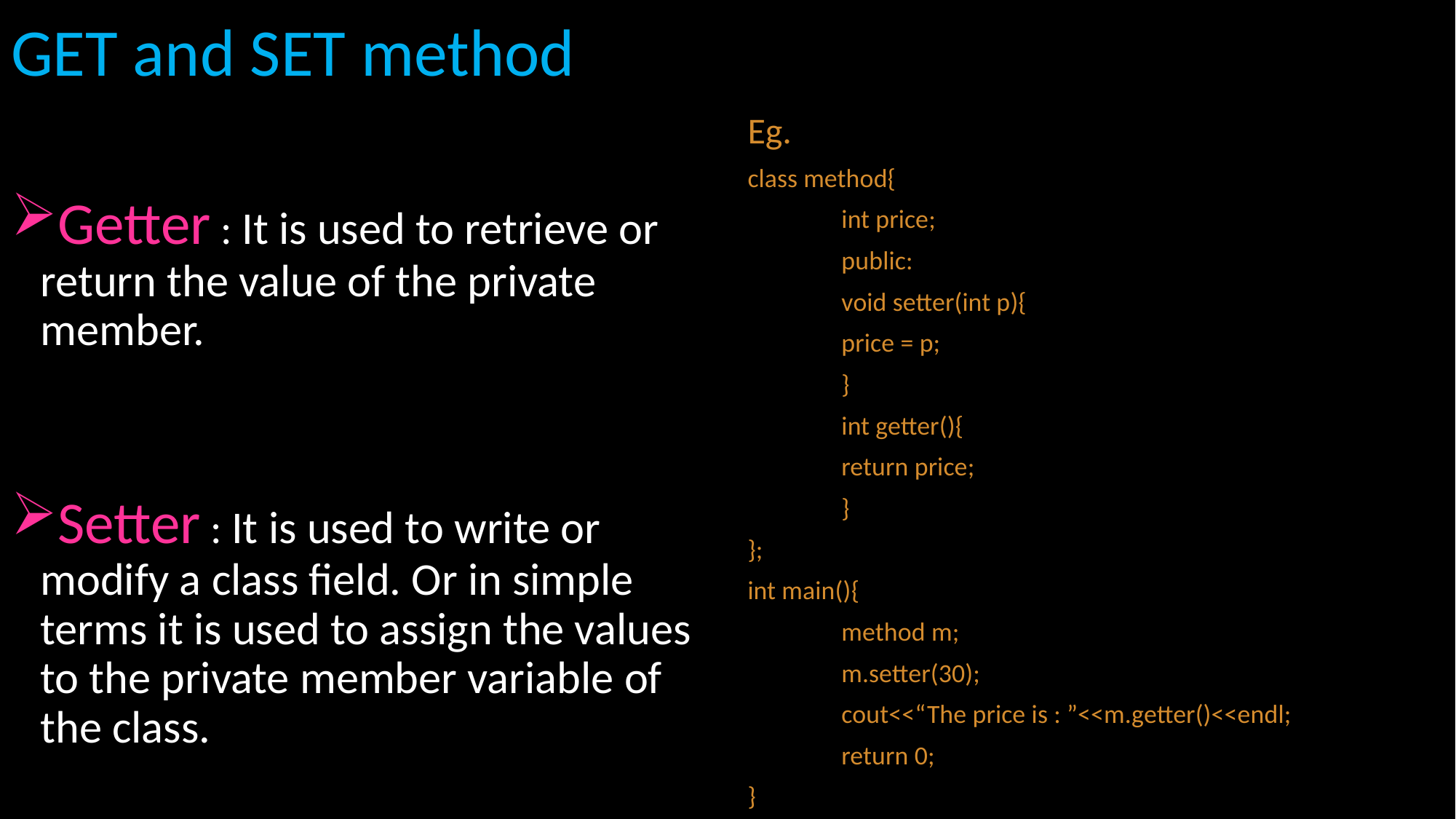

# GET and SET method

Getter : It is used to retrieve or return the value of the private member.

Setter : It is used to write or modify a class field. Or in simple terms it is used to assign the values to the private member variable of the class.
Eg.
class method{
	int price;
	public:
		void setter(int p){
			price = p;
		}
		int getter(){
			return price;
		}
};
int main(){
	method m;
	m.setter(30);
	cout<<“The price is : ”<<m.getter()<<endl;
	return 0;
}